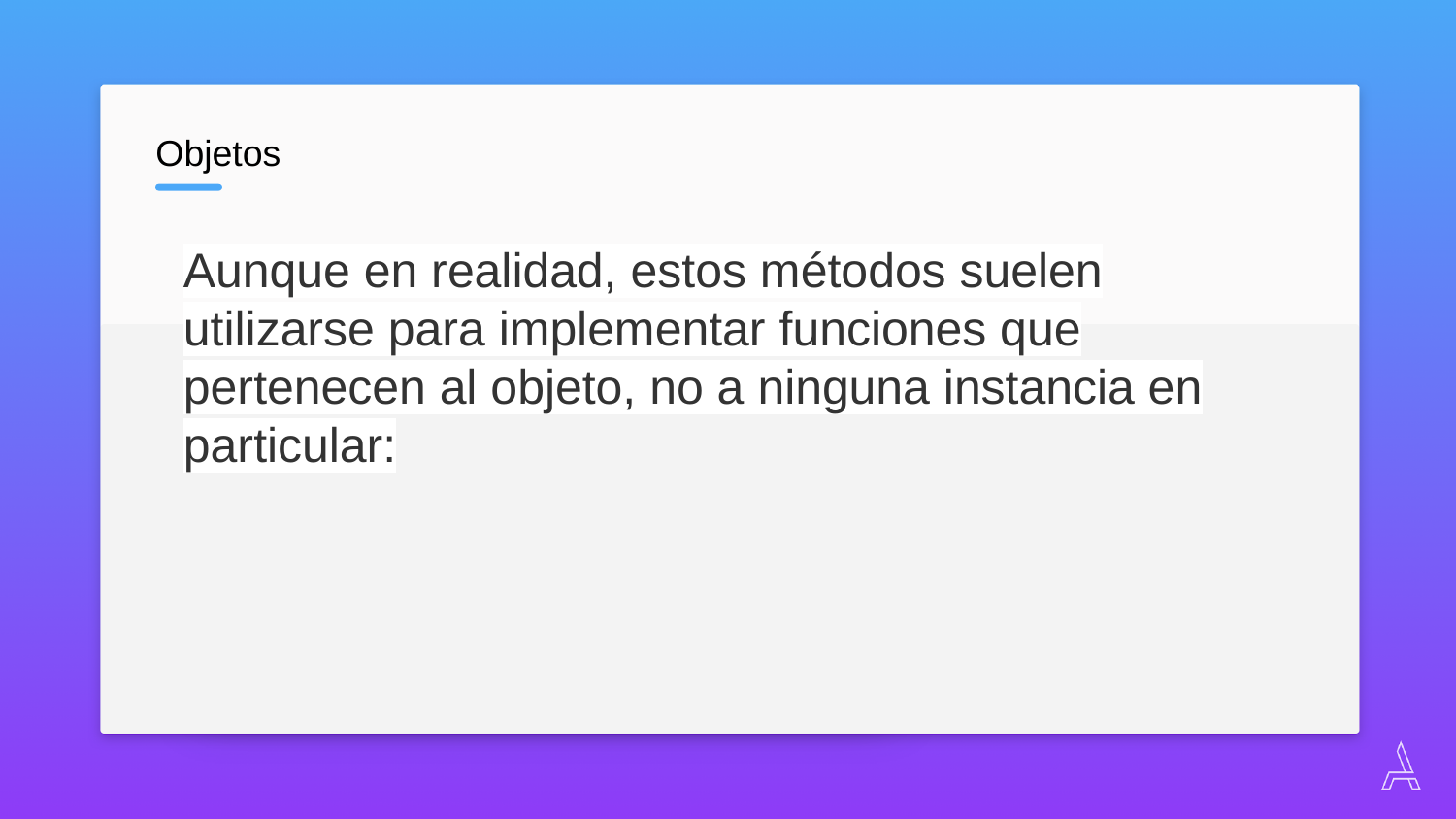

Objetos

Aunque en realidad, estos métodos suelen utilizarse para implementar funciones que pertenecen al objeto, no a ninguna instancia en particular: